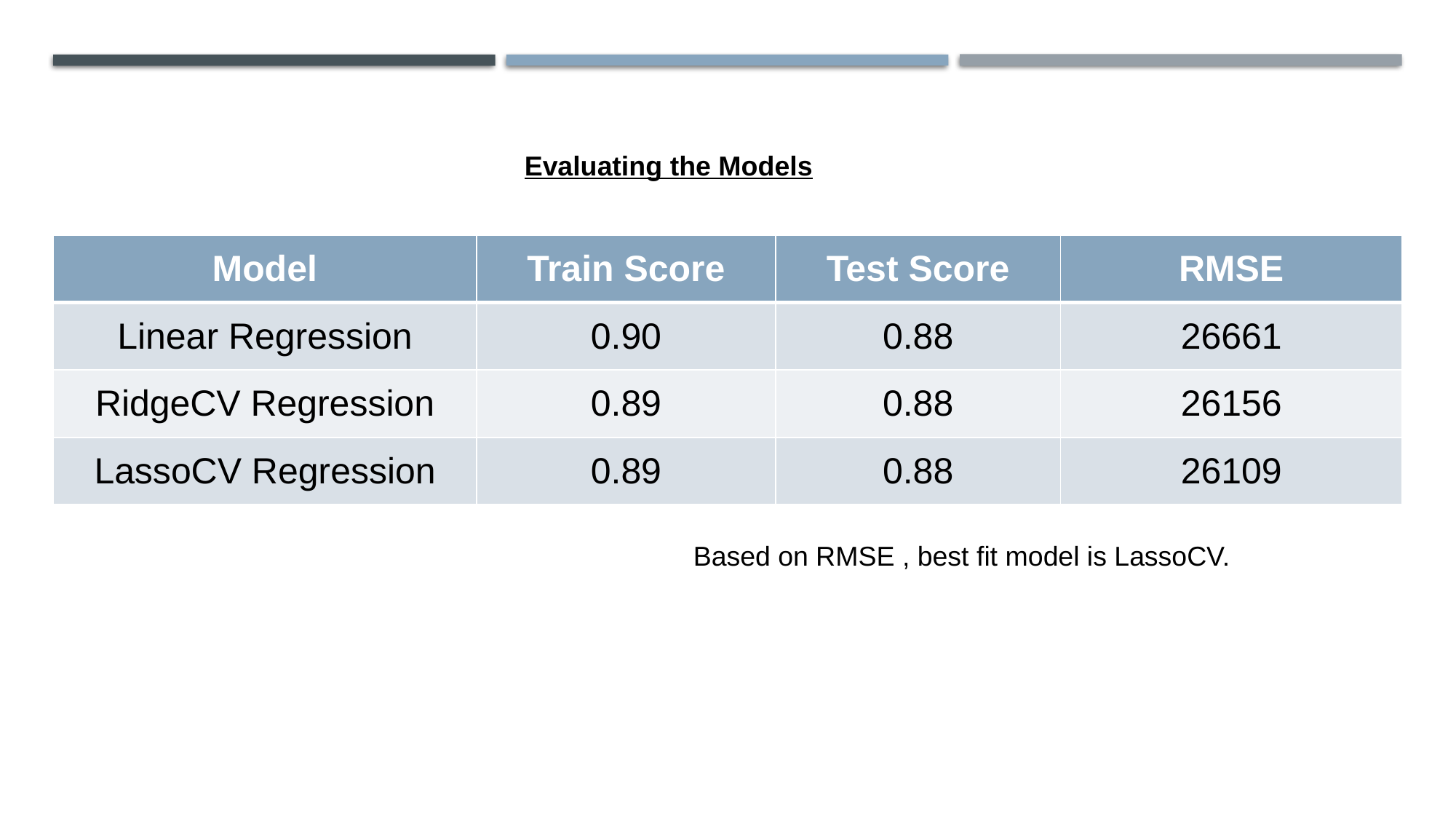

Evaluating the Models
| Model | Train Score | Test Score | RMSE |
| --- | --- | --- | --- |
| Linear Regression | 0.90 | 0.88 | 26661 |
| RidgeCV Regression | 0.89 | 0.88 | 26156 |
| LassoCV Regression | 0.89 | 0.88 | 26109 |
Based on RMSE , best fit model is LassoCV.